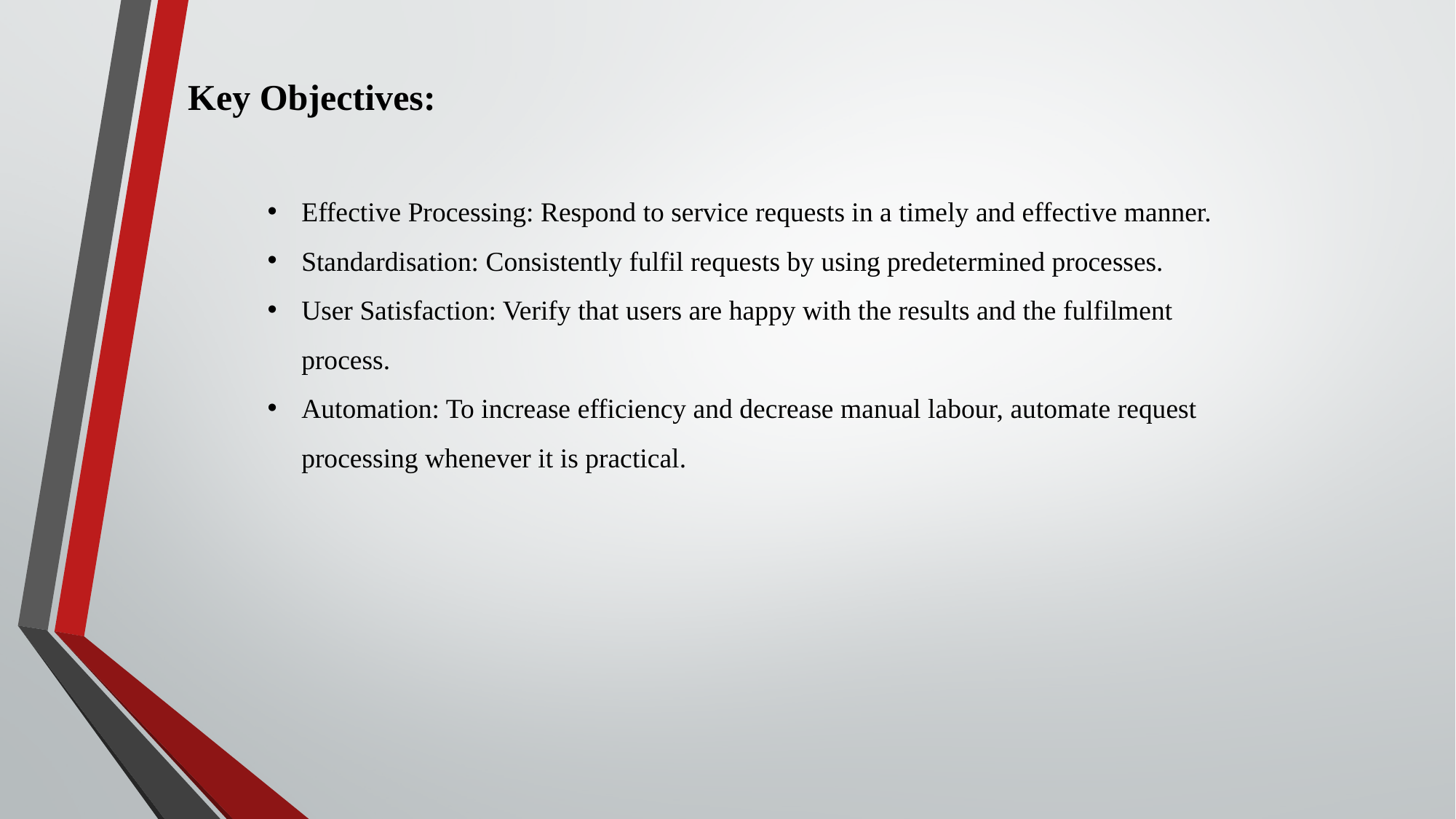

Key Objectives:
Effective Processing: Respond to service requests in a timely and effective manner.
Standardisation: Consistently fulfil requests by using predetermined processes.
User Satisfaction: Verify that users are happy with the results and the fulfilment process.
Automation: To increase efficiency and decrease manual labour, automate request processing whenever it is practical.